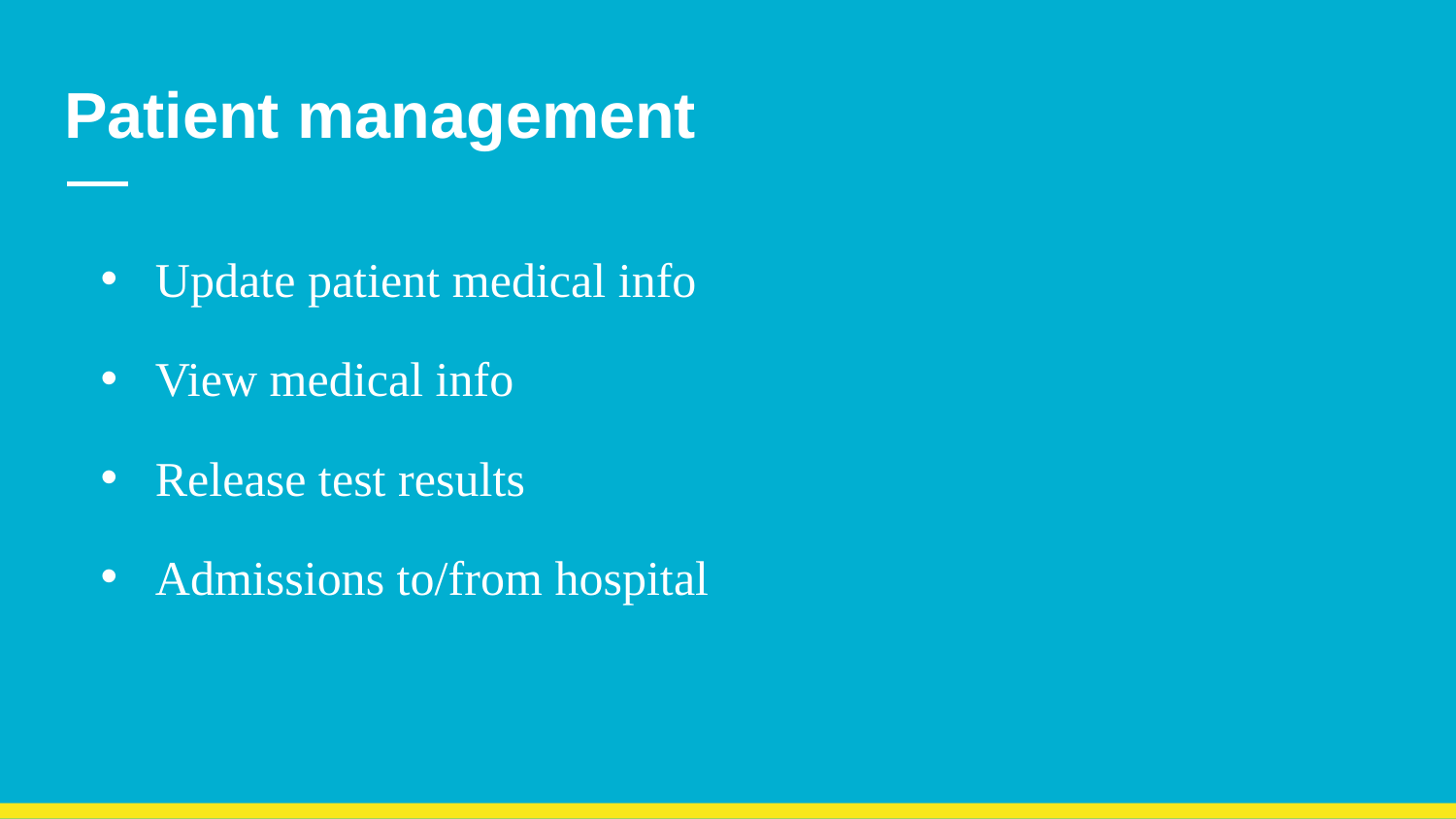

# Patient management
Update patient medical info
View medical info
Release test results
Admissions to/from hospital